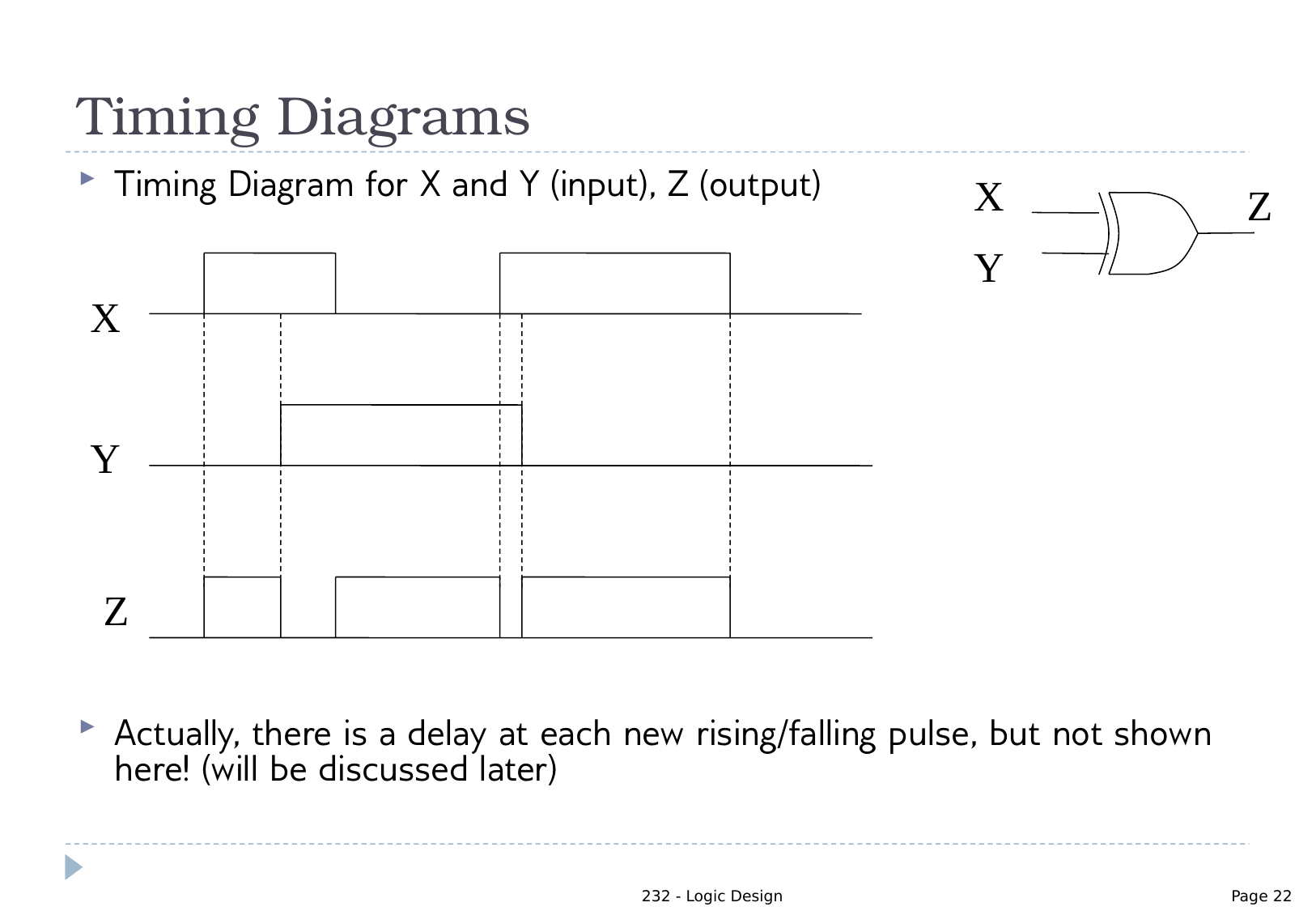

Timing Diagram for X and Y (input), Z (output)

Actually, there is a delay at each new rising/falling pulse, but not shown here! (will be discussed later)
Timing Diagrams
X
Y
Z

X

Y

Z

232 - Logic Design
Page 22